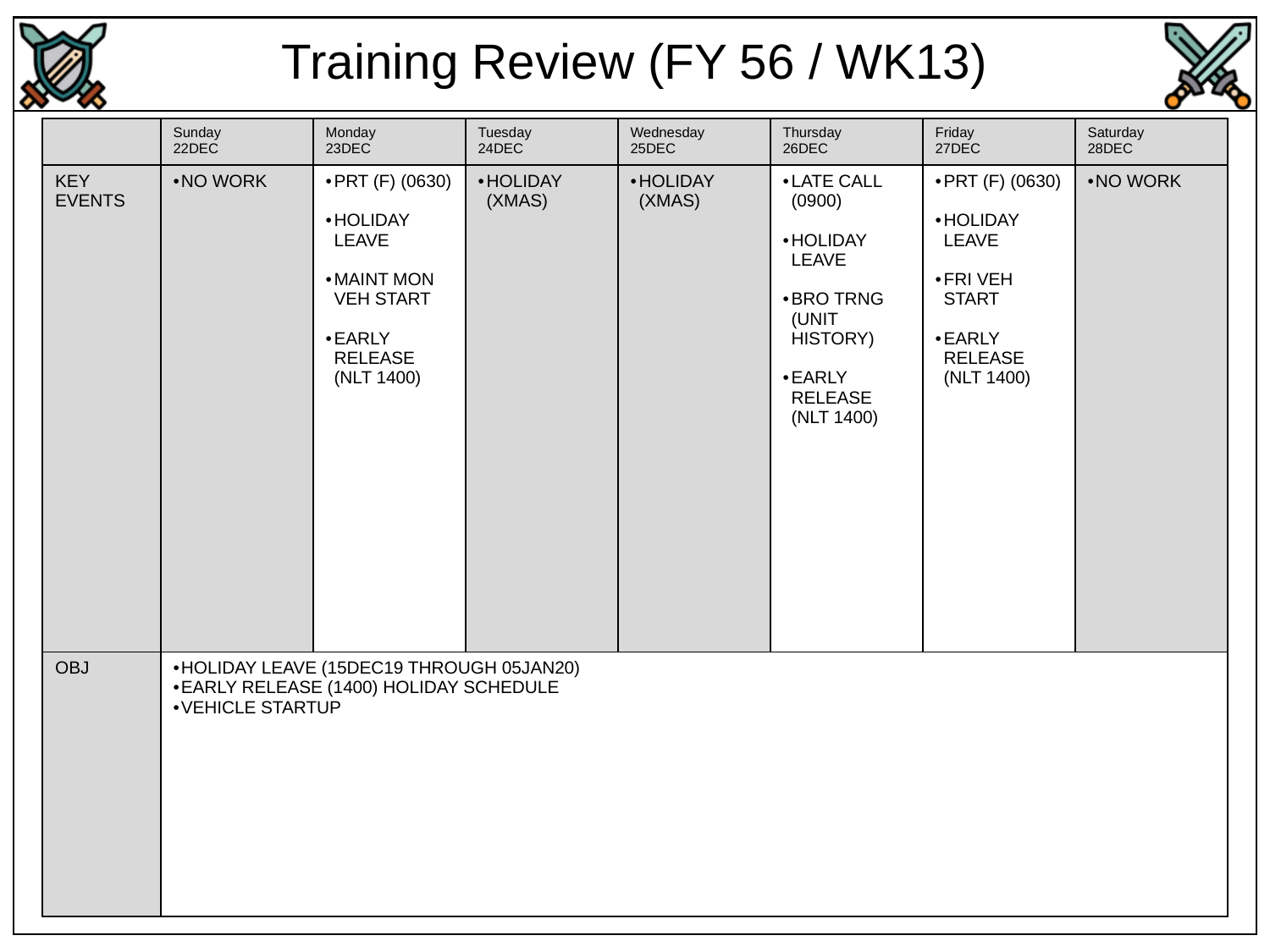

Training Review (FY 56 / WK13)
|  | Sunday 22DEC | Monday 23DEC | Tuesday 24DEC | Wednesday 25DEC | Thursday 26DEC | Friday 27DEC | Saturday 28DEC |
| --- | --- | --- | --- | --- | --- | --- | --- |
| KEY EVENTS | NO WORK | PRT (F) (0630) HOLIDAY LEAVE MAINT MON VEH START EARLY RELEASE (NLT 1400) | HOLIDAY (XMAS) | HOLIDAY (XMAS) | LATE CALL (0900) HOLIDAY LEAVE BRO TRNG (UNIT HISTORY) EARLY RELEASE (NLT 1400) | PRT (F) (0630) HOLIDAY LEAVE FRI VEH START EARLY RELEASE (NLT 1400) | NO WORK |
| OBJ | HOLIDAY LEAVE (15DEC19 THROUGH 05JAN20) EARLY RELEASE (1400) HOLIDAY SCHEDULE VEHICLE STARTUP |  |  |  |  |  |  |